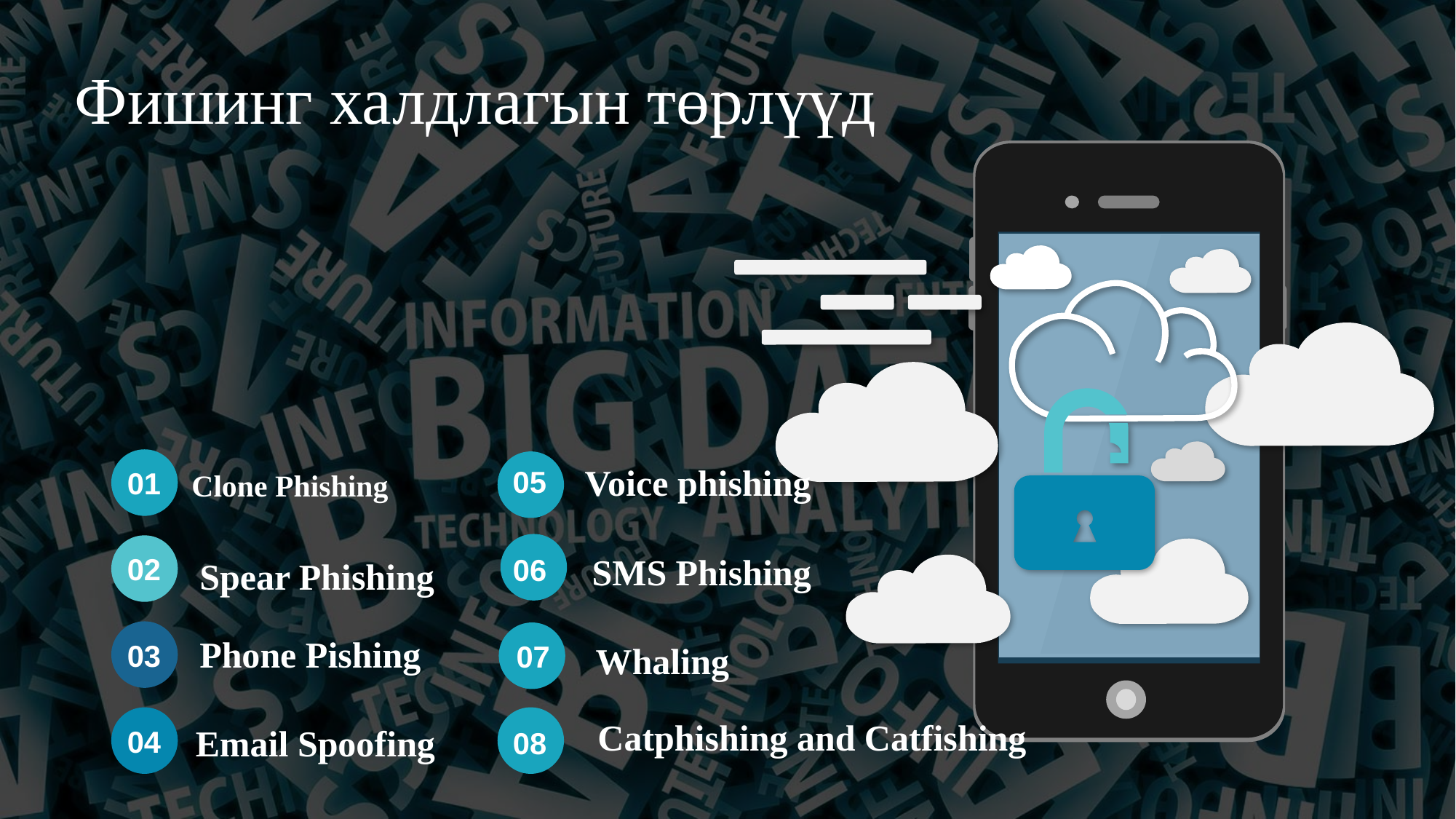

Фишинг халдлагын төрлүүд

Voice phishing
05
01
Clone Phishing
Email Spoofing

SMS Phishing
02
06
Spear Phishing

Phone Pishing
03
07
Whaling

Catphishing and Catfishing
04
08